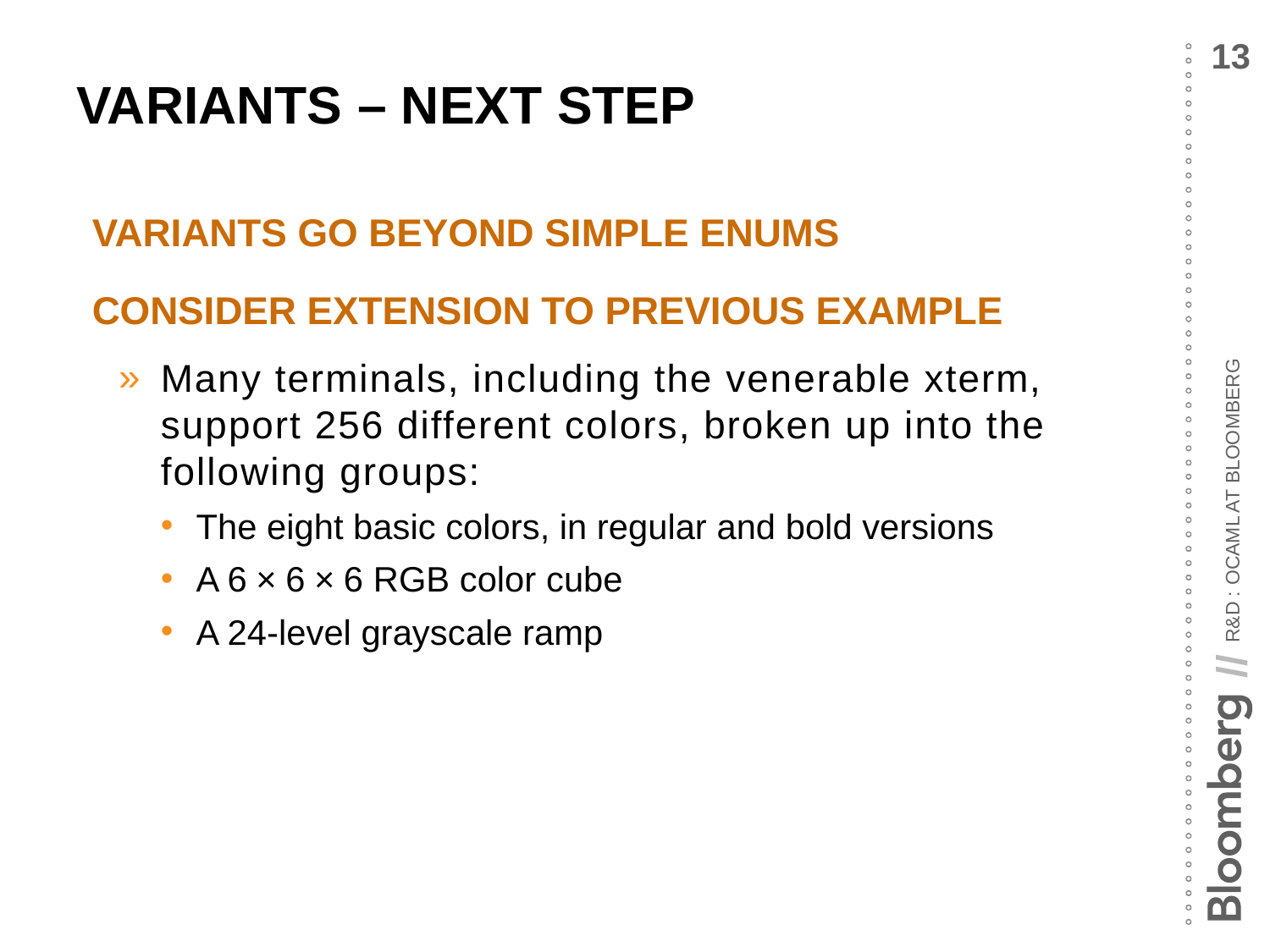

# Variants – Next Step
Variants go beyond simple enums
Consider extension to previous example
Many terminals, including the venerable xterm, support 256 different colors, broken up into the following groups:
The eight basic colors, in regular and bold versions
A 6 × 6 × 6 RGB color cube
A 24-level grayscale ramp